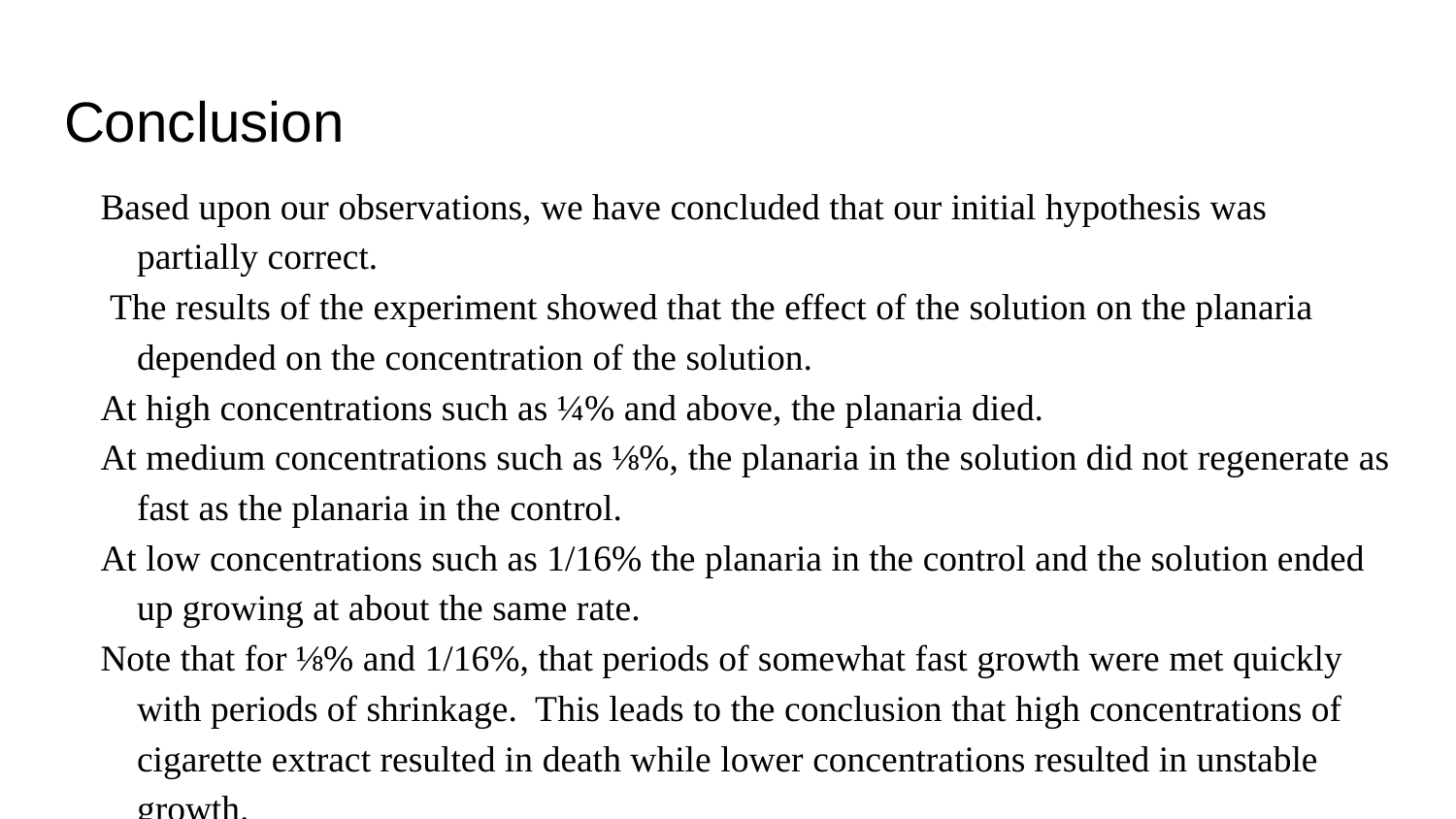

# Conclusion
Based upon our observations, we have concluded that our initial hypothesis was partially correct.
 The results of the experiment showed that the effect of the solution on the planaria depended on the concentration of the solution.
At high concentrations such as ¼% and above, the planaria died.
At medium concentrations such as ⅛%, the planaria in the solution did not regenerate as fast as the planaria in the control.
At low concentrations such as 1/16% the planaria in the control and the solution ended up growing at about the same rate.
Note that for ⅛% and 1/16%, that periods of somewhat fast growth were met quickly with periods of shrinkage.  This leads to the conclusion that high concentrations of cigarette extract resulted in death while lower concentrations resulted in unstable growth.